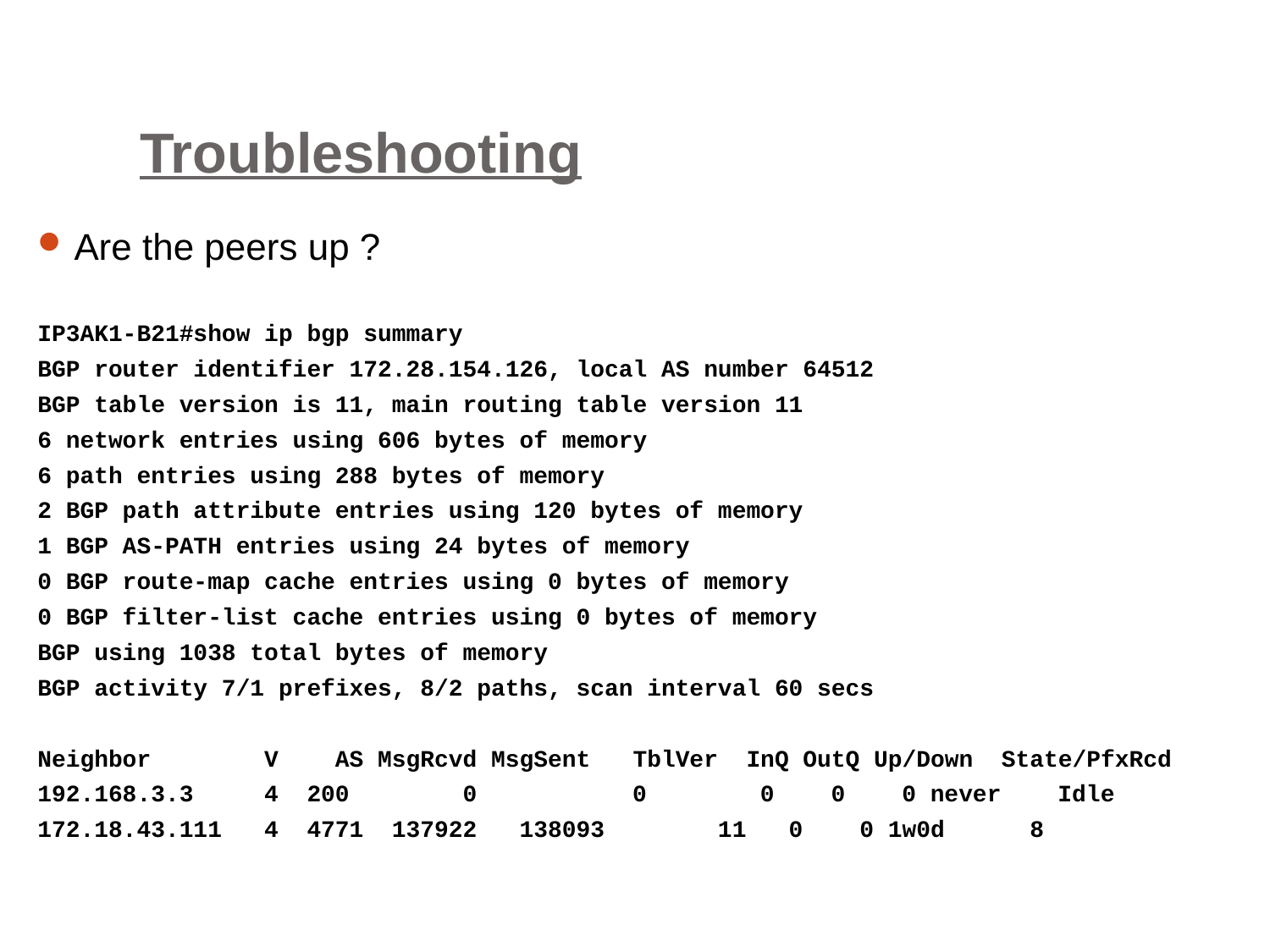

# Troubleshooting
Are the peers up ?

IP3AK1-B21#show ip bgp summary
BGP router identifier 172.28.154.126, local AS number 64512
BGP table version is 11, main routing table version 11
6 network entries using 606 bytes of memory
6 path entries using 288 bytes of memory
2 BGP path attribute entries using 120 bytes of memory
1 BGP AS-PATH entries using 24 bytes of memory
0 BGP route-map cache entries using 0 bytes of memory
0 BGP filter-list cache entries using 0 bytes of memory
BGP using 1038 total bytes of memory
BGP activity 7/1 prefixes, 8/2 paths, scan interval 60 secs

Neighbor        V    AS MsgRcvd MsgSent   TblVer  InQ OutQ Up/Down  State/PfxRcd
192.168.3.3     4  200        0	     0        0    0    0 never    Idle
172.18.43.111   4  4771  137922   138093        11   0    0 1w0d      8